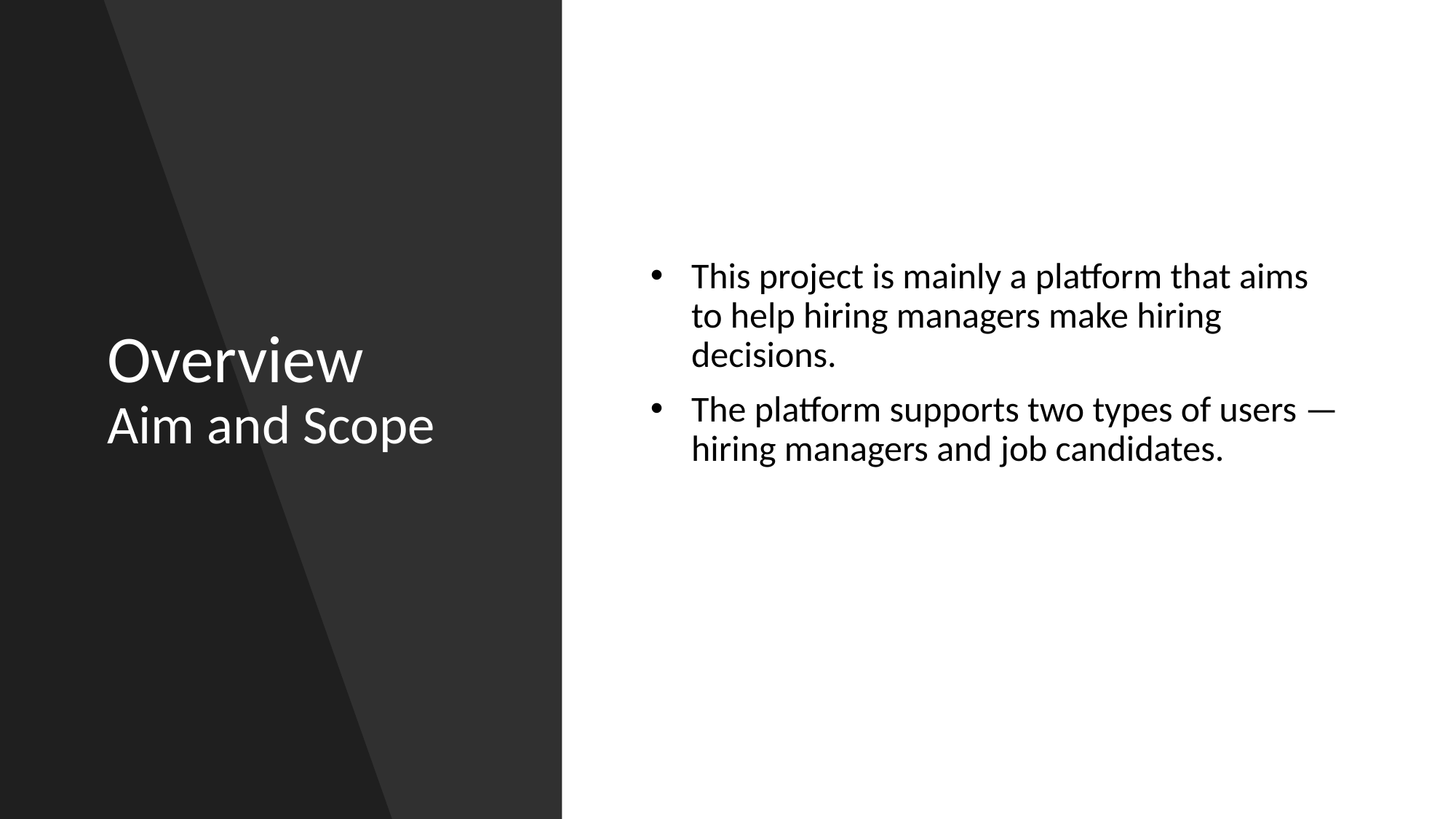

# Overview Aim and Scope
This project is mainly a platform that aims to help hiring managers make hiring decisions.
The platform supports two types of users — hiring managers and job candidates.